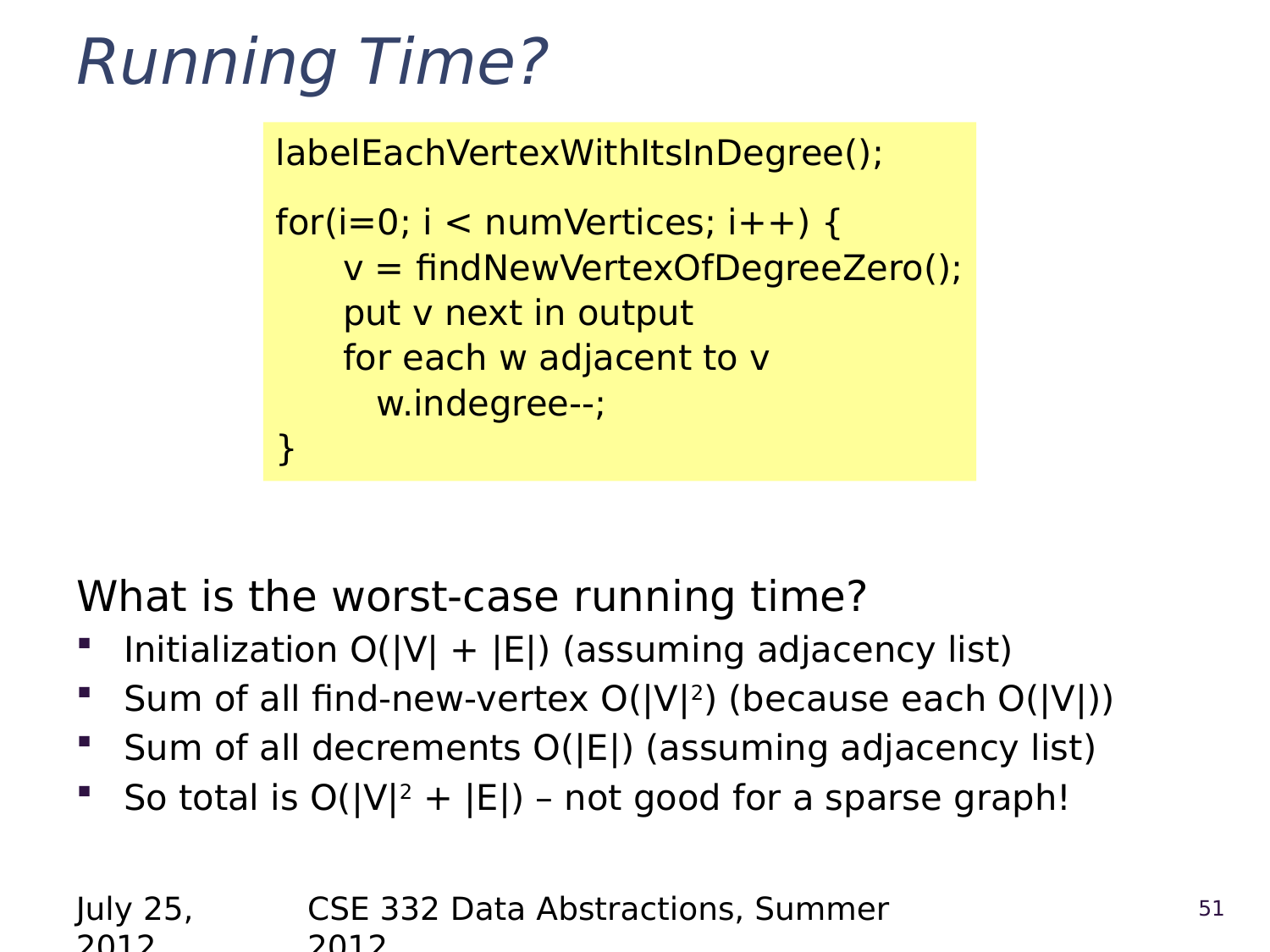

# Running Time?
labelEachVertexWithItsInDegree();

for(i=0; i < numVertices; i++) {
      v = findNewVertexOfDegreeZero();
      put v next in output
      for each w adjacent to v
         w.indegree--;
}
What is the worst-case running time?
Initialization O(|V| + |E|) (assuming adjacency list)
Sum of all find-new-vertex O(|V|2) (because each O(|V|))
Sum of all decrements O(|E|) (assuming adjacency list)
So total is O(|V|2 + |E|) – not good for a sparse graph!
July 25, 2012
CSE 332 Data Abstractions, Summer 2012
51